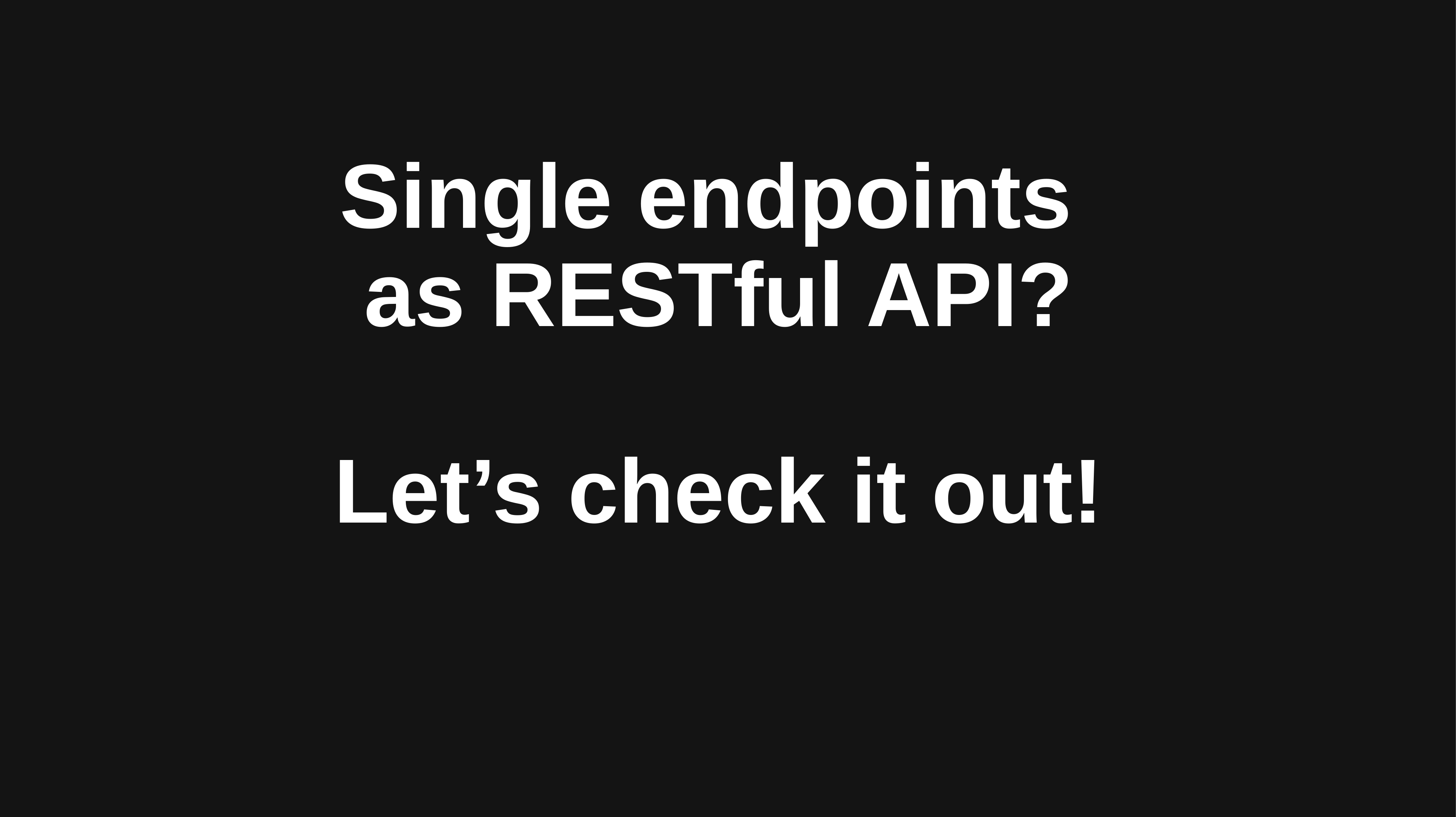

# Single endpoints as RESTful API? Let’s check it out!